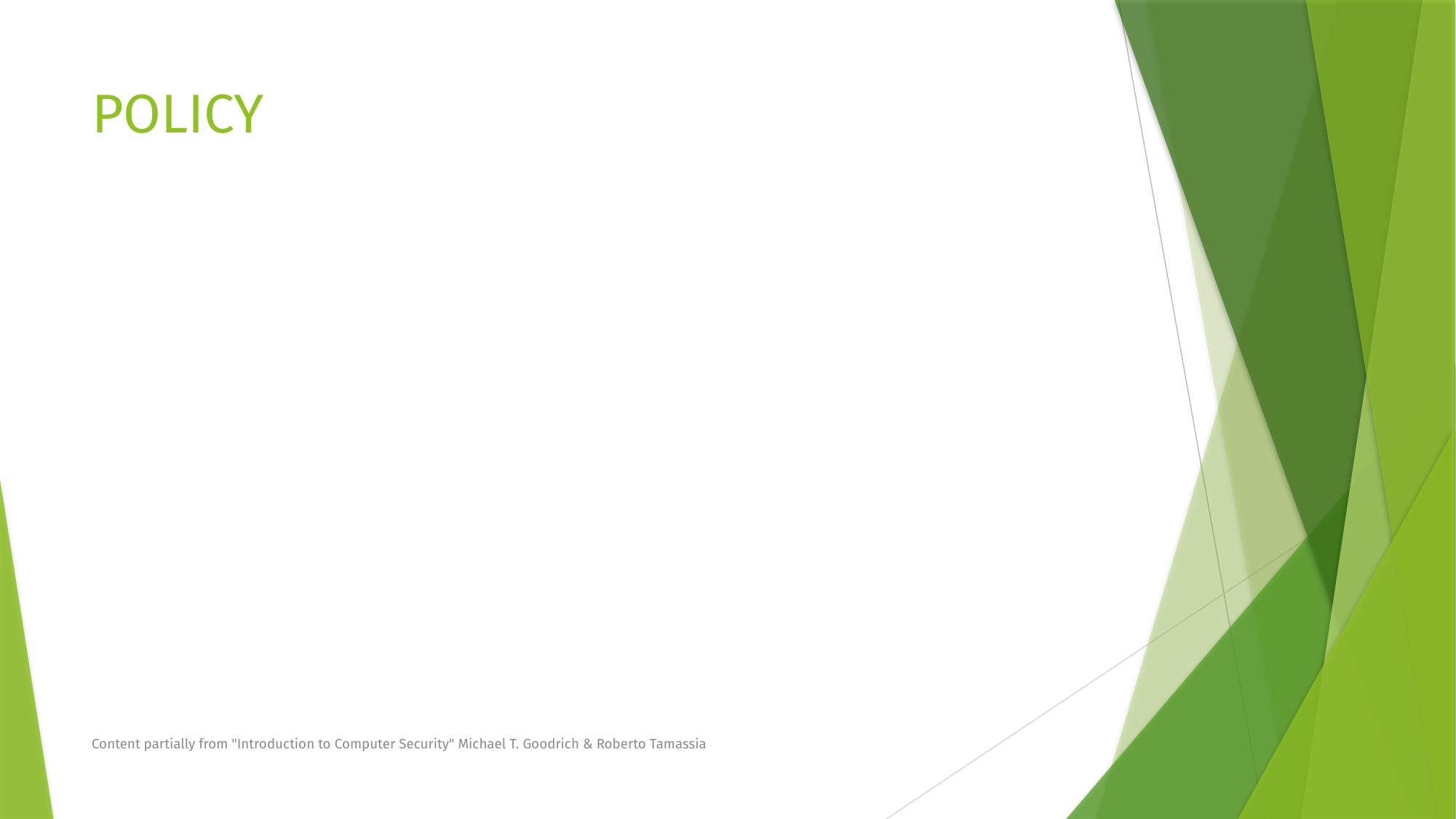

# POLICY

Content partially from "Introduction to Computer Security" Michael T. Goodrich & Roberto Tamassia